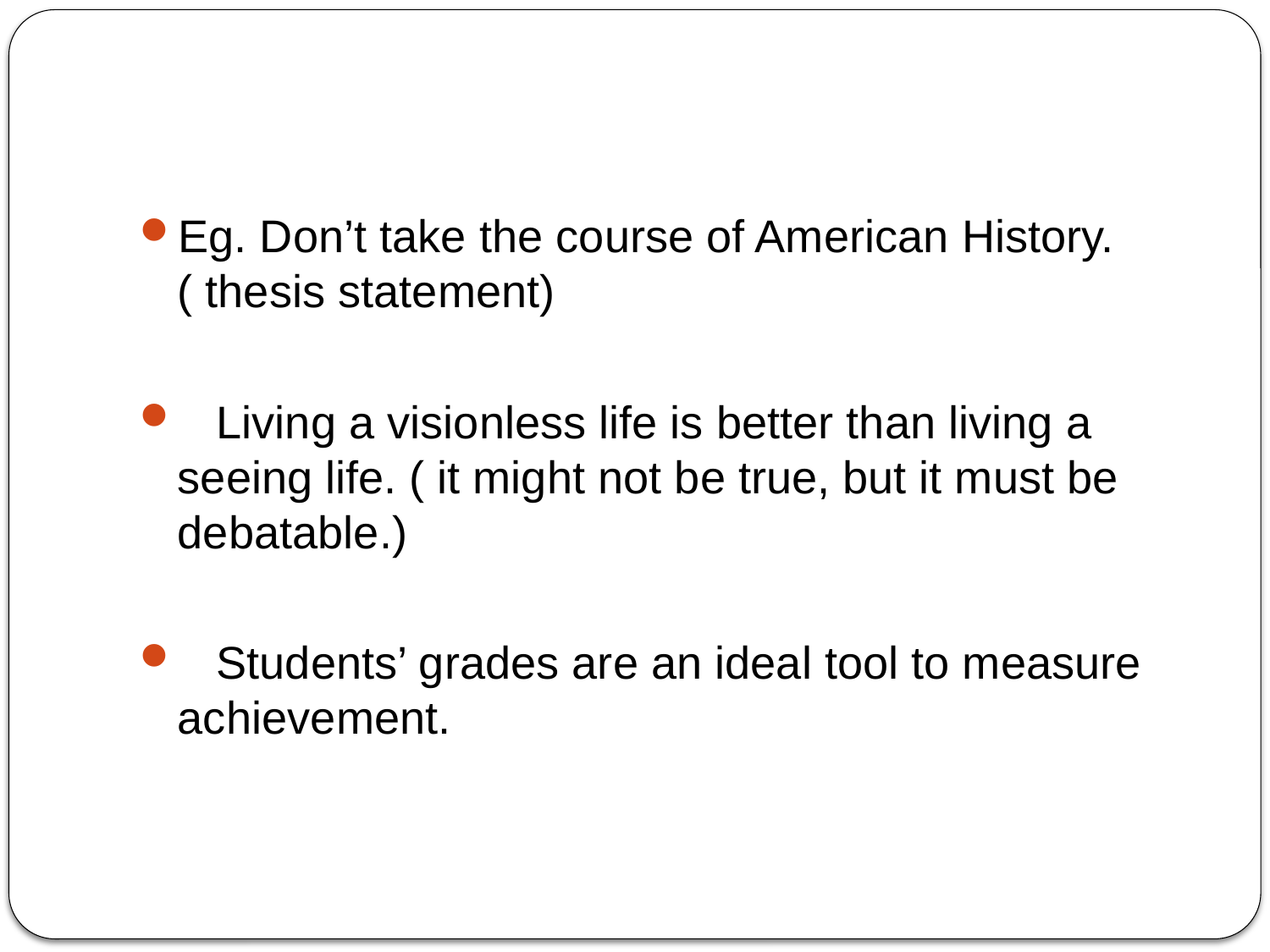

#
Eg. Don’t take the course of American History. ( thesis statement)

   Living a visionless life is better than living a seeing life. ( it might not be true, but it must be debatable.)

   Students’ grades are an ideal tool to measure achievement.